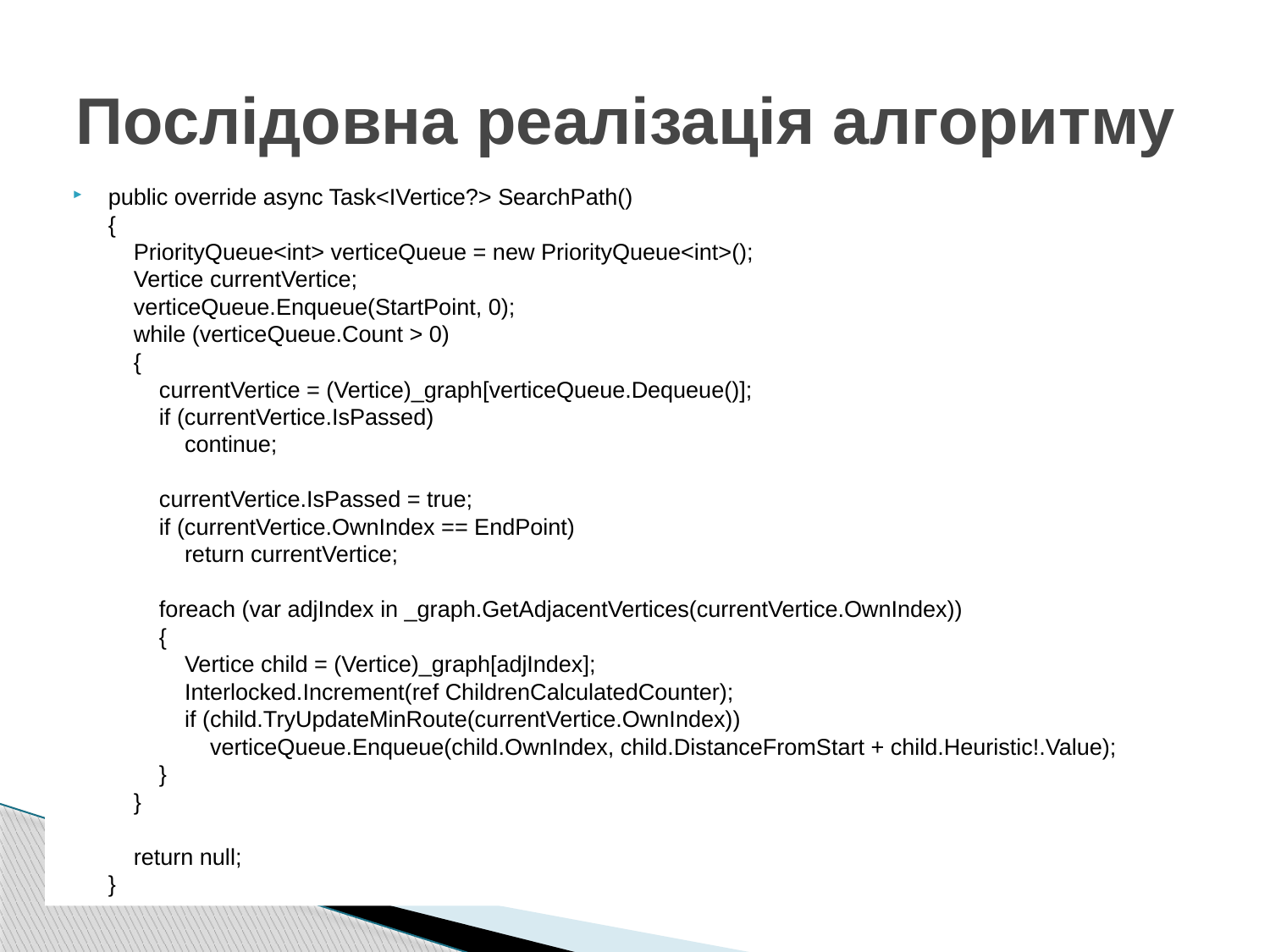

# Послідовна реалізація алгоритму
public override async Task<IVertice?> SearchPath()
{
    PriorityQueue<int> verticeQueue = new PriorityQueue<int>();
    Vertice currentVertice;
    verticeQueue.Enqueue(StartPoint, 0);
    while (verticeQueue.Count > 0)
    {
        currentVertice = (Vertice)_graph[verticeQueue.Dequeue()];
        if (currentVertice.IsPassed)
            continue;
        currentVertice.IsPassed = true;
        if (currentVertice.OwnIndex == EndPoint)
            return currentVertice;
        foreach (var adjIndex in _graph.GetAdjacentVertices(currentVertice.OwnIndex))
        {
            Vertice child = (Vertice)_graph[adjIndex];
            Interlocked.Increment(ref ChildrenCalculatedCounter);
            if (child.TryUpdateMinRoute(currentVertice.OwnIndex))
                verticeQueue.Enqueue(child.OwnIndex, child.DistanceFromStart + child.Heuristic!.Value);
        }
    }
    return null;
}